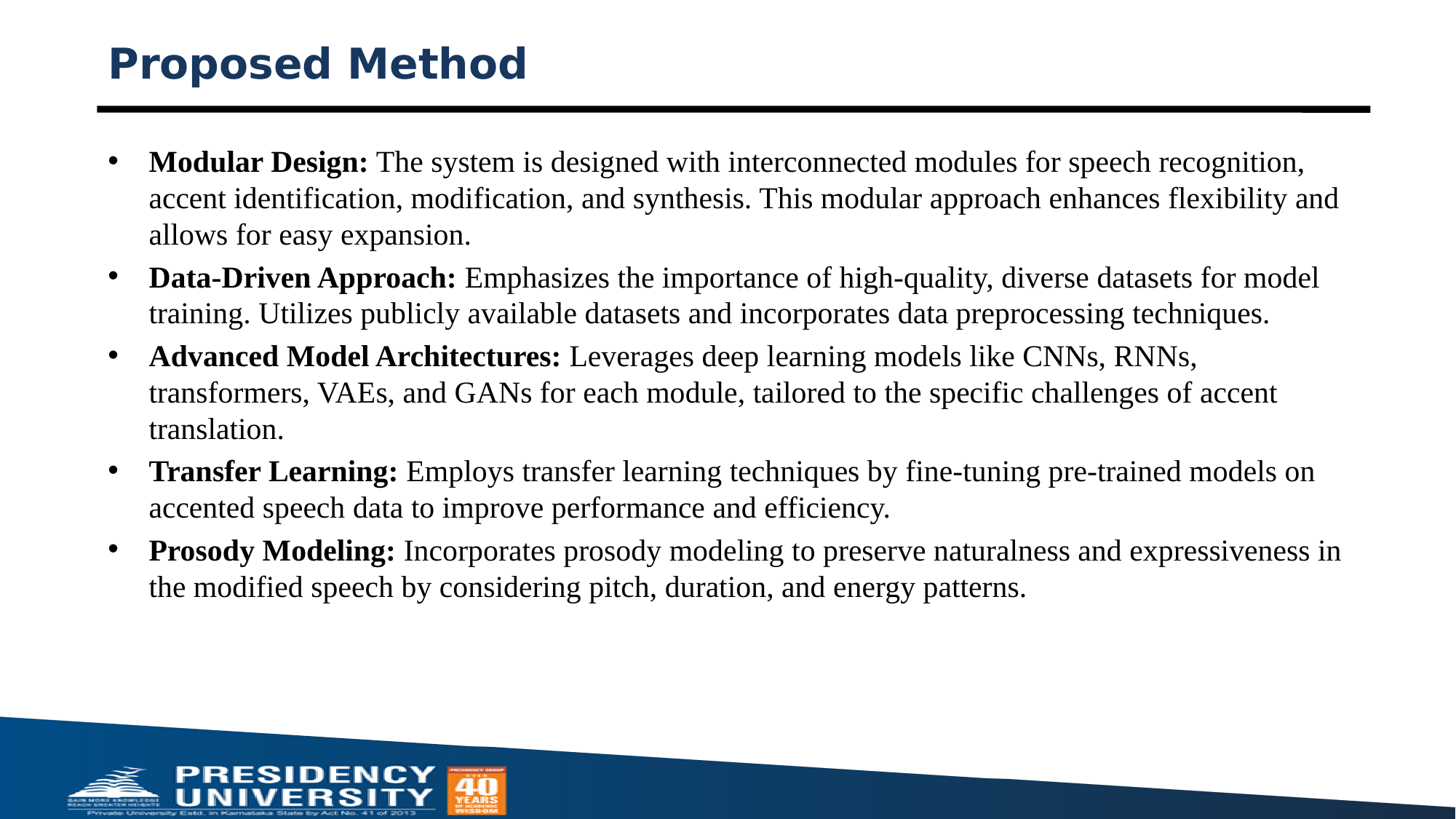

# Proposed Method
Modular Design: The system is designed with interconnected modules for speech recognition, accent identification, modification, and synthesis. This modular approach enhances flexibility and allows for easy expansion.
Data-Driven Approach: Emphasizes the importance of high-quality, diverse datasets for model training. Utilizes publicly available datasets and incorporates data preprocessing techniques.
Advanced Model Architectures: Leverages deep learning models like CNNs, RNNs, transformers, VAEs, and GANs for each module, tailored to the specific challenges of accent translation.
Transfer Learning: Employs transfer learning techniques by fine-tuning pre-trained models on accented speech data to improve performance and efficiency.
Prosody Modeling: Incorporates prosody modeling to preserve naturalness and expressiveness in the modified speech by considering pitch, duration, and energy patterns.